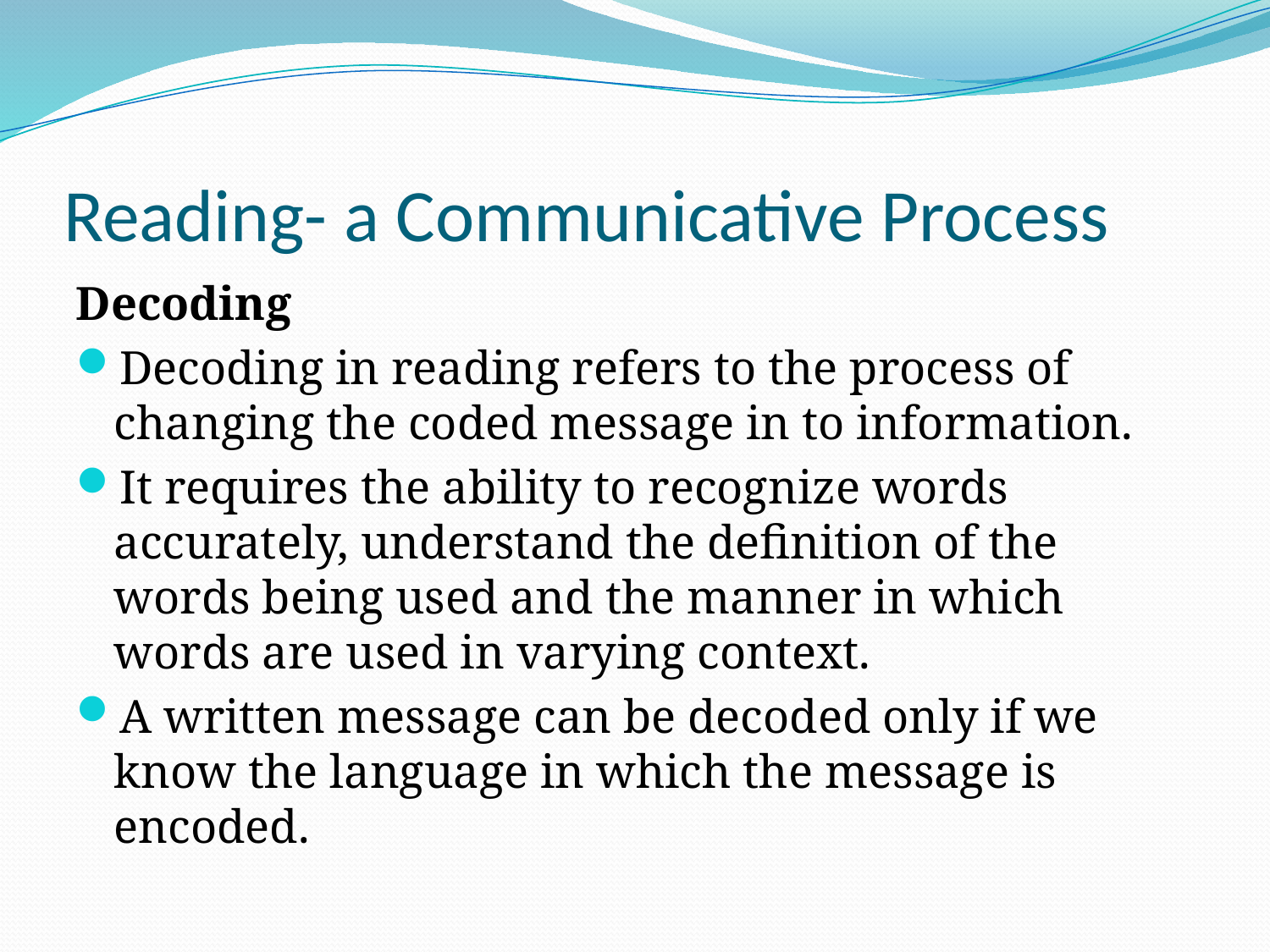

# Reading- a Communicative Process
Decoding
Decoding in reading refers to the process of changing the coded message in to information.
It requires the ability to recognize words accurately, understand the definition of the words being used and the manner in which words are used in varying context.
A written message can be decoded only if we know the language in which the message is encoded.